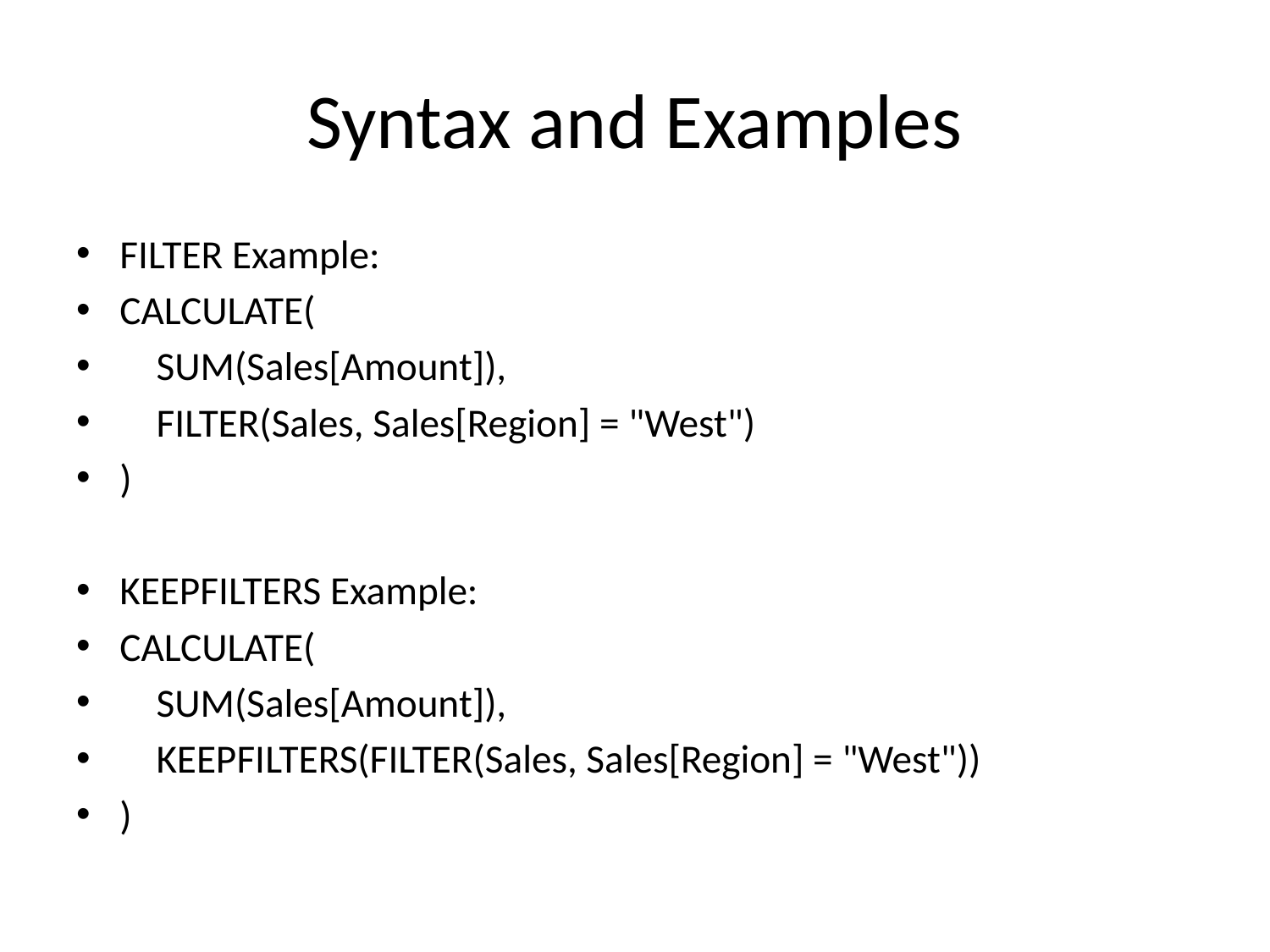

# Syntax and Examples
FILTER Example:
CALCULATE(
    SUM(Sales[Amount]),
    FILTER(Sales, Sales[Region] = "West")
)

KEEPFILTERS Example:
CALCULATE(
    SUM(Sales[Amount]),
    KEEPFILTERS(FILTER(Sales, Sales[Region] = "West"))
)